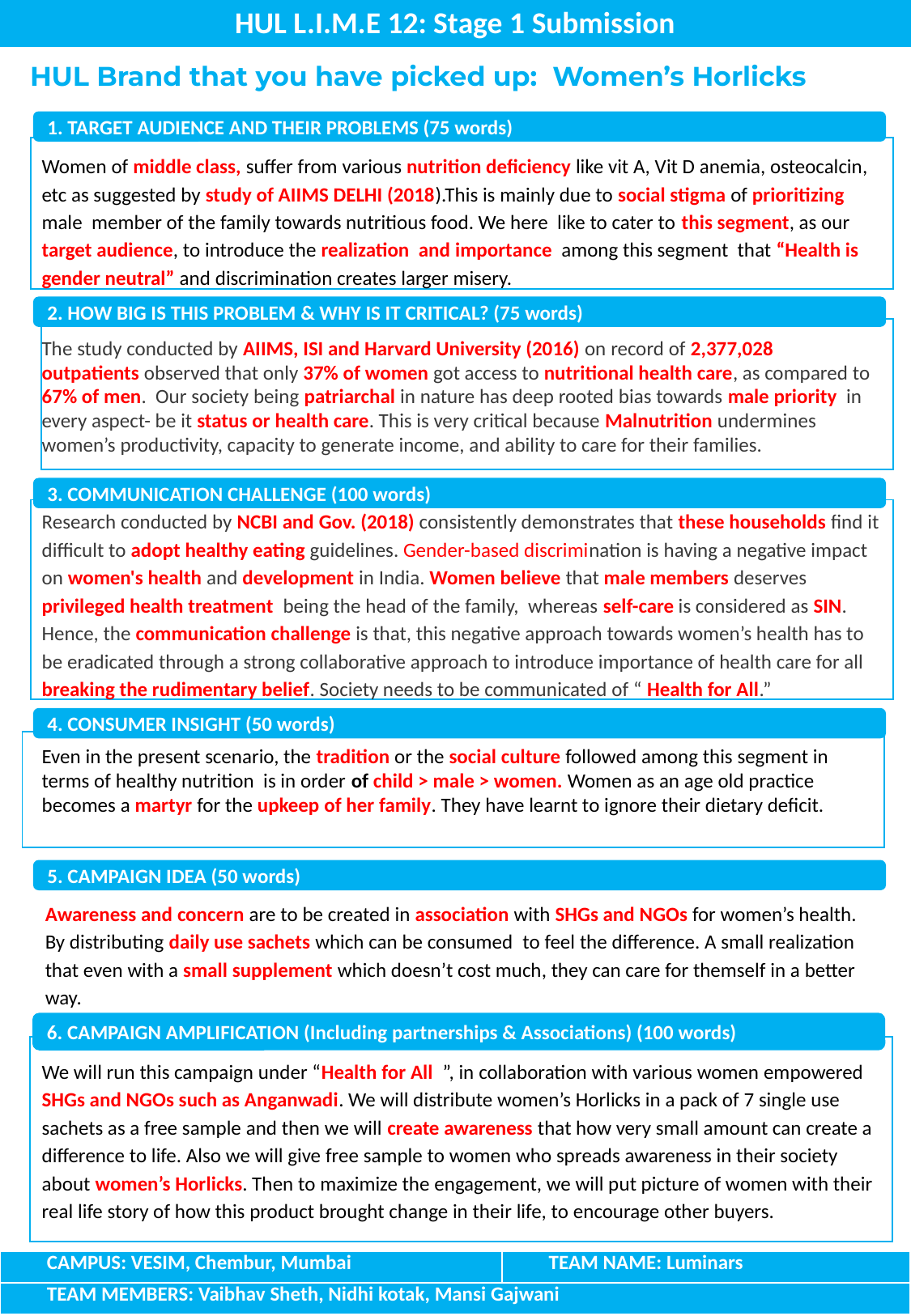

HUL L.I.M.E 12: Stage 1 Submission
HUL Brand that you have picked up:  Women’s Horlicks
1. TARGET AUDIENCE AND THEIR PROBLEMS (75 words)
|  |
| --- |
Women of middle class, suffer from various nutrition deficiency like vit A, Vit D anemia, osteocalcin, etc as suggested by study of AIIMS DELHI (2018).This is mainly due to social stigma of prioritizing male  member of the family towards nutritious food. We here  like to cater to this segment, as our target audience, to introduce the realization  and importance  among this segment  that “Health is gender neutral” and discrimination creates larger misery.
2. HOW BIG IS THIS PROBLEM & WHY IS IT CRITICAL? (75 words)
|  |
| --- |
The study conducted by AIIMS, ISI and Harvard University (2016) on record of 2,377,028 outpatients observed that only 37% of women got access to nutritional health care, as compared to 67% of men.  Our society being patriarchal in nature has deep rooted bias towards male priority  in every aspect- be it status or health care. This is very critical because Malnutrition undermines women’s productivity, capacity to generate income, and ability to care for their families.

3. COMMUNICATION CHALLENGE (100 words)
Research conducted by NCBI and Gov. (2018) consistently demonstrates that these households find it difficult to adopt healthy eating guidelines. Gender-based discrimination is having a negative impact on women's health and development in India. Women believe that male members deserves privileged health treatment  being the head of the family,  whereas self-care is considered as SIN. Hence, the communication challenge is that, this negative approach towards women’s health has to be eradicated through a strong collaborative approach to introduce importance of health care for all breaking the rudimentary belief. Society needs to be communicated of “ Health for All.”
|  |
| --- |
4. CONSUMER INSIGHT (50 words)
|  |
| --- |
Even in the present scenario, the tradition or the social culture followed among this segment in terms of healthy nutrition  is in order of child > male > women. Women as an age old practice becomes a martyr for the upkeep of her family. They have learnt to ignore their dietary deficit.
5. CAMPAIGN IDEA (50 words)
Awareness and concern are to be created in association with SHGs and NGOs for women’s health. By distributing daily use sachets which can be consumed  to feel the difference. A small realization  that even with a small supplement which doesn’t cost much, they can care for themself in a better way.
6. CAMPAIGN AMPLIFICATION (Including partnerships & Associations) (100 words)
|  |
| --- |
We will run this campaign under “Health for All  ”, in collaboration with various women empowered SHGs and NGOs such as Anganwadi. We will distribute women’s Horlicks in a pack of 7 single use sachets as a free sample and then we will create awareness that how very small amount can create a difference to life. Also we will give free sample to women who spreads awareness in their society about women’s Horlicks. Then to maximize the engagement, we will put picture of women with their real life story of how this product brought change in their life, to encourage other buyers.
| CAMPUS: VESIM, Chembur, Mumbai | TEAM NAME: Luminars |
| --- | --- |
| TEAM MEMBERS: Vaibhav Sheth, Nidhi kotak, Mansi Gajwani |  |